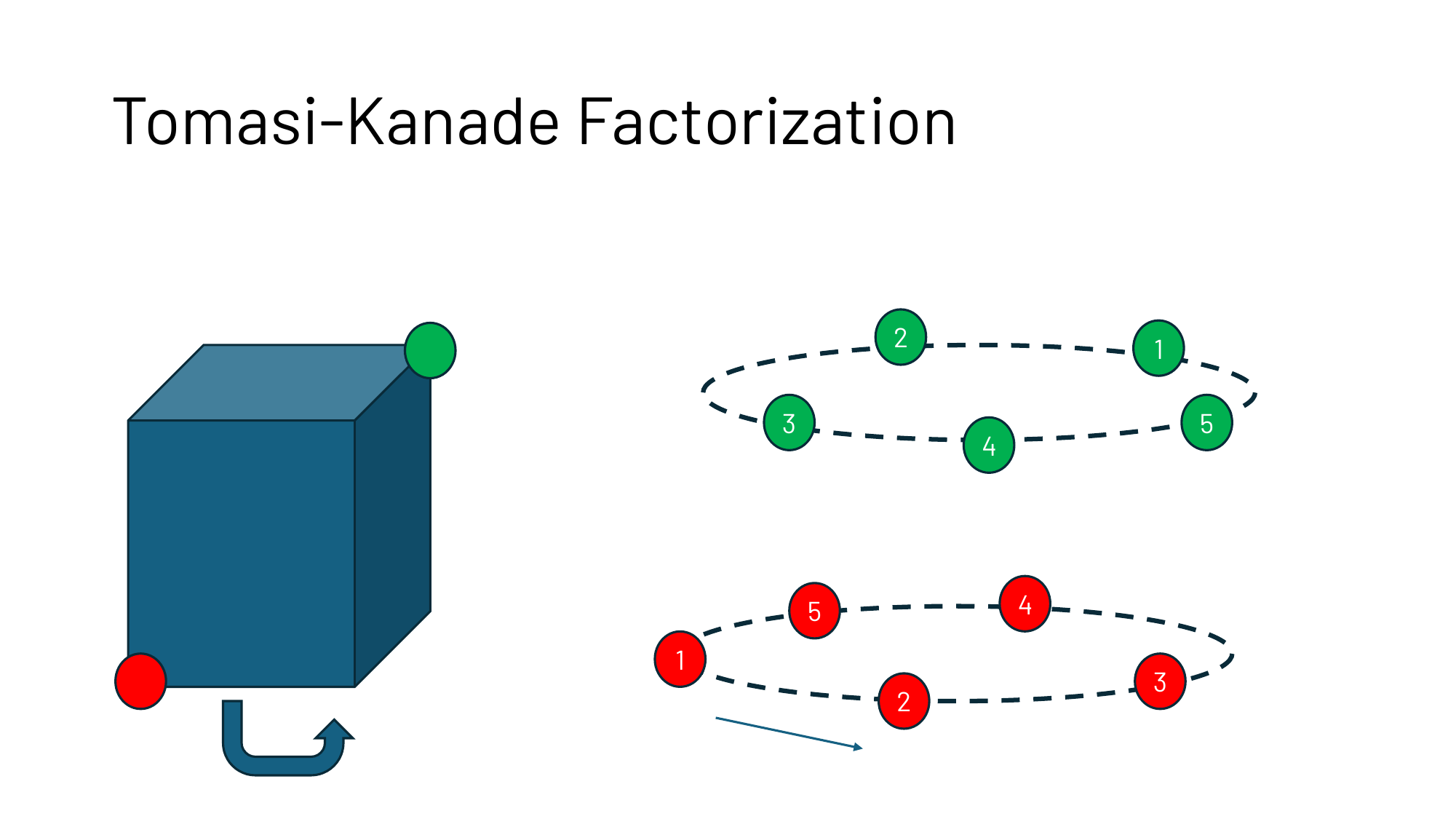

# Tomasi-Kanade Factorization
2
1

3
5
4
4
5

1

3
2